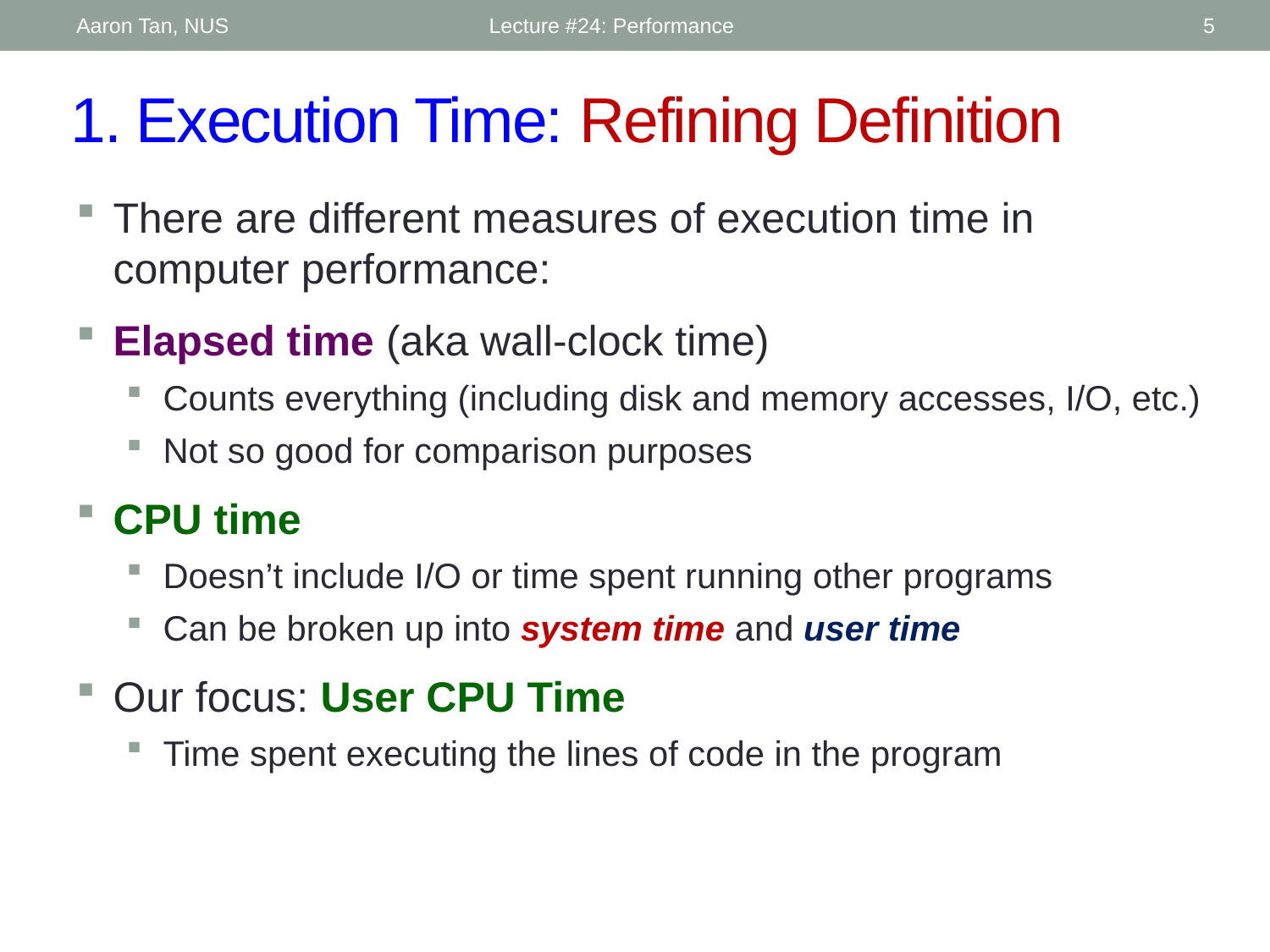

Aaron Tan, NUS
Lecture #24: Performance
5
# 1. Execution Time: Refining Definition
There are different measures of execution time in computer performance:
Elapsed time (aka wall-clock time)
Counts everything (including disk and memory accesses, I/O, etc.)
Not so good for comparison purposes
CPU time
Doesn’t include I/O or time spent running other programs
Can be broken up into system time and user time
Our focus: User CPU Time
Time spent executing the lines of code in the program